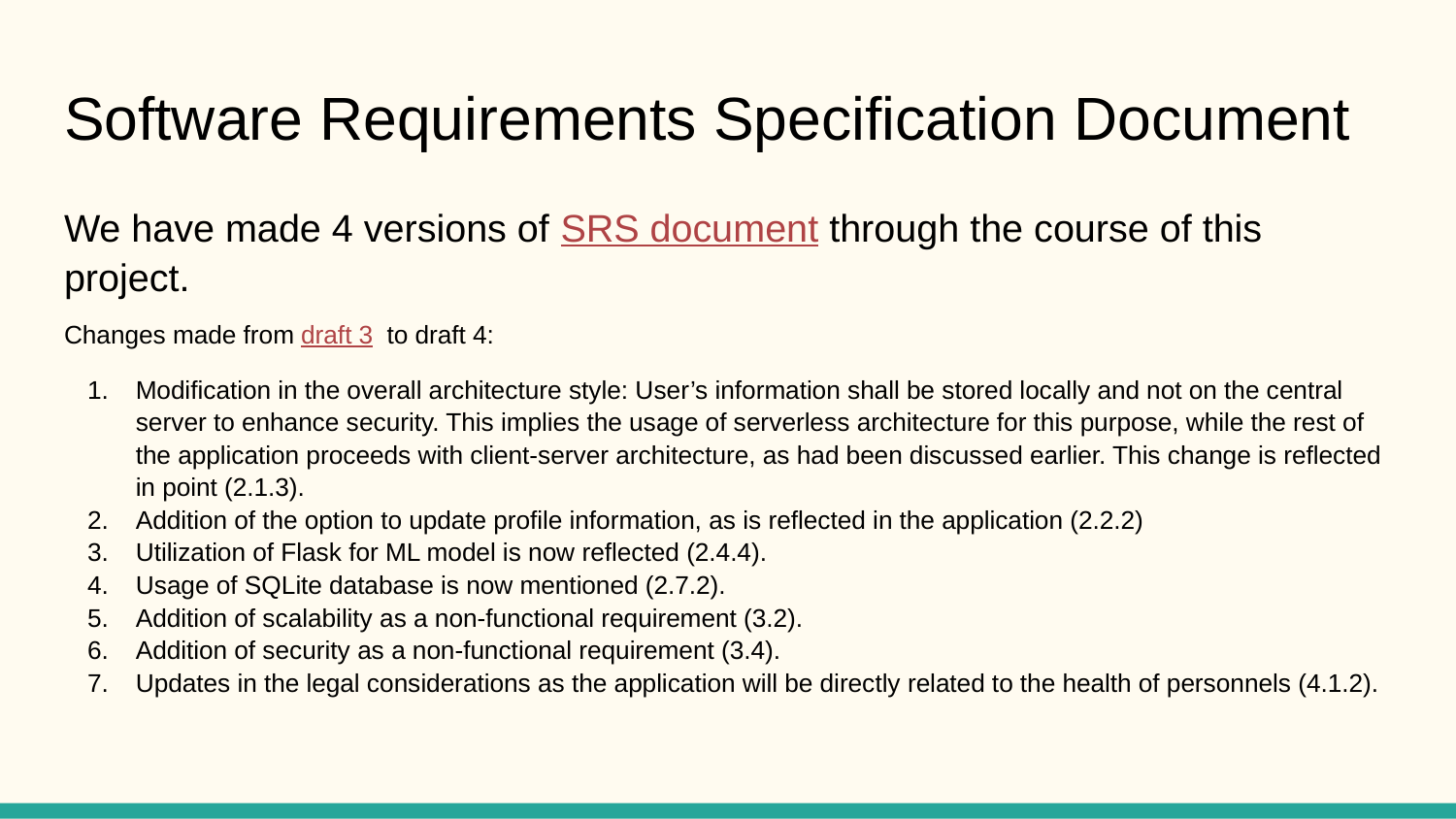

# Software Requirements Specification Document
We have made 4 versions of SRS document through the course of this project.
Changes made from draft 3  to draft 4:
Modification in the overall architecture style: User’s information shall be stored locally and not on the central server to enhance security. This implies the usage of serverless architecture for this purpose, while the rest of the application proceeds with client-server architecture, as had been discussed earlier. This change is reflected in point (2.1.3).
Addition of the option to update profile information, as is reflected in the application (2.2.2)
Utilization of Flask for ML model is now reflected (2.4.4).
Usage of SQLite database is now mentioned (2.7.2).
Addition of scalability as a non-functional requirement (3.2).
Addition of security as a non-functional requirement (3.4).
Updates in the legal considerations as the application will be directly related to the health of personnels (4.1.2).